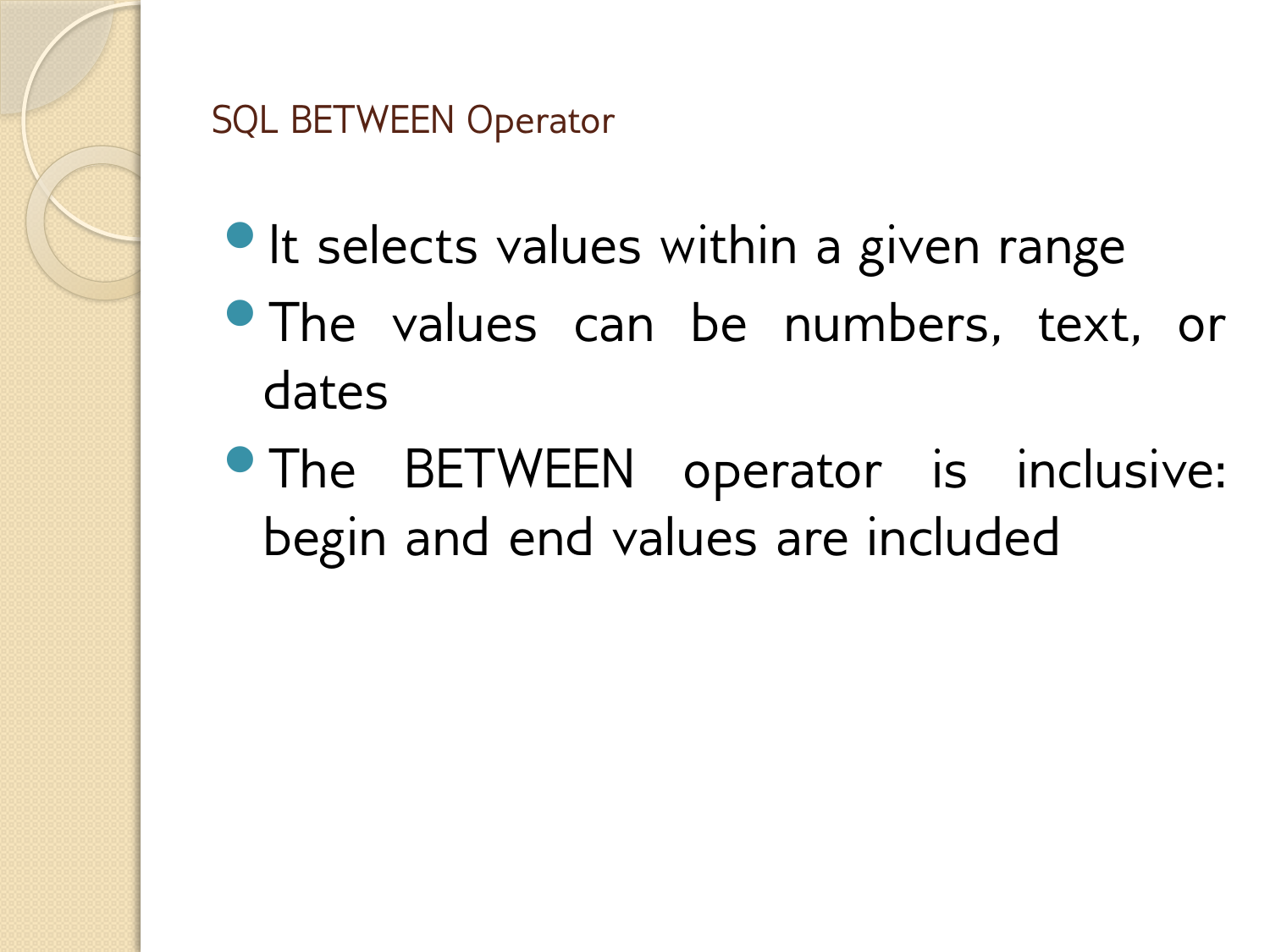

# SQL BETWEEN Operator
It selects values within a given range
The values can be numbers, text, or dates
The BETWEEN operator is inclusive: begin and end values are included